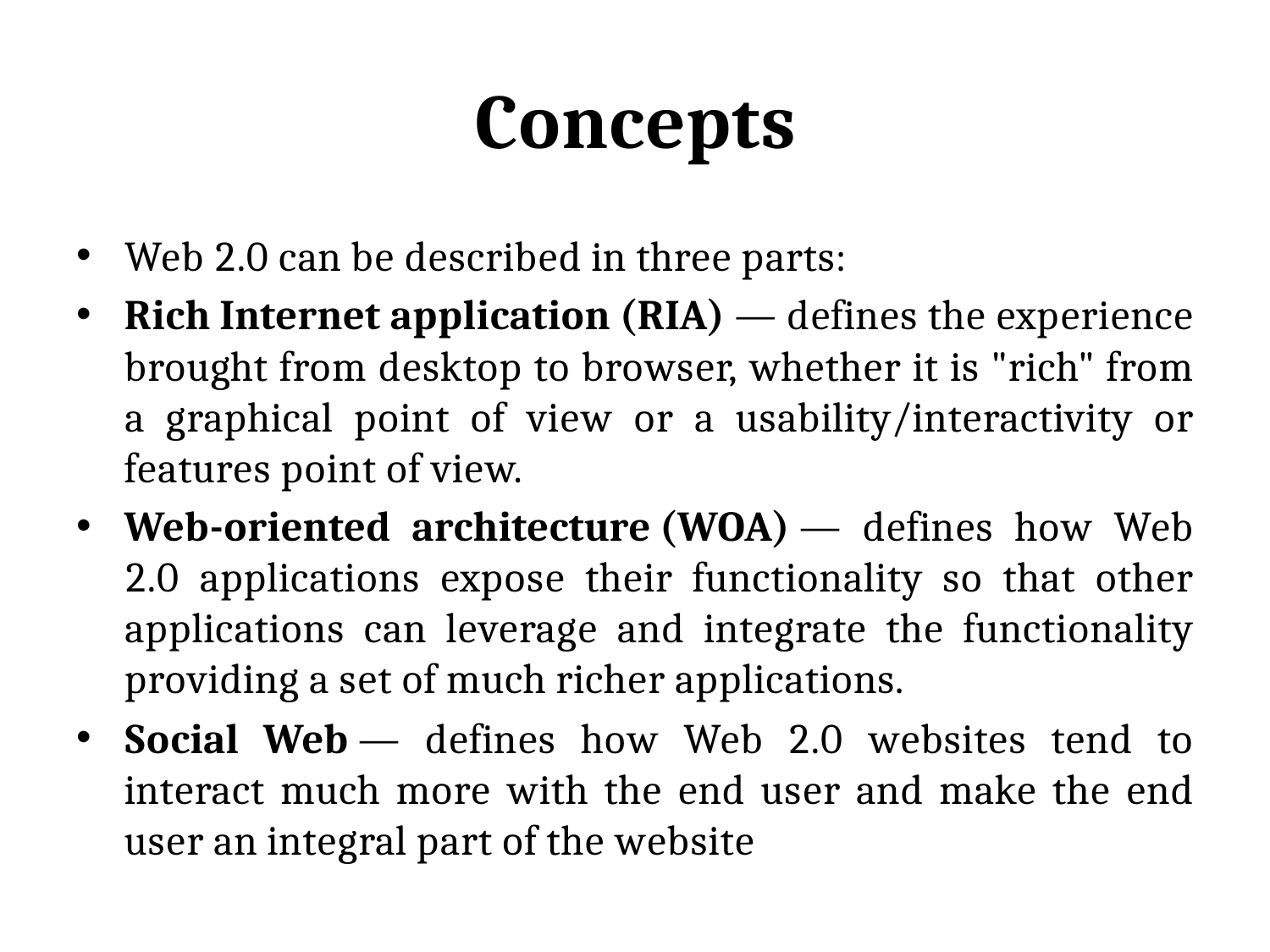

# Concepts
Web 2.0 can be described in three parts:
Rich Internet application (RIA) — defines the experience brought from desktop to browser, whether it is "rich" from a graphical point of view or a usability/interactivity or features point of view.
Web-oriented architecture (WOA) — defines how Web 2.0 applications expose their functionality so that other applications can leverage and integrate the functionality providing a set of much richer applications.
Social Web — defines how Web 2.0 websites tend to interact much more with the end user and make the end user an integral part of the website